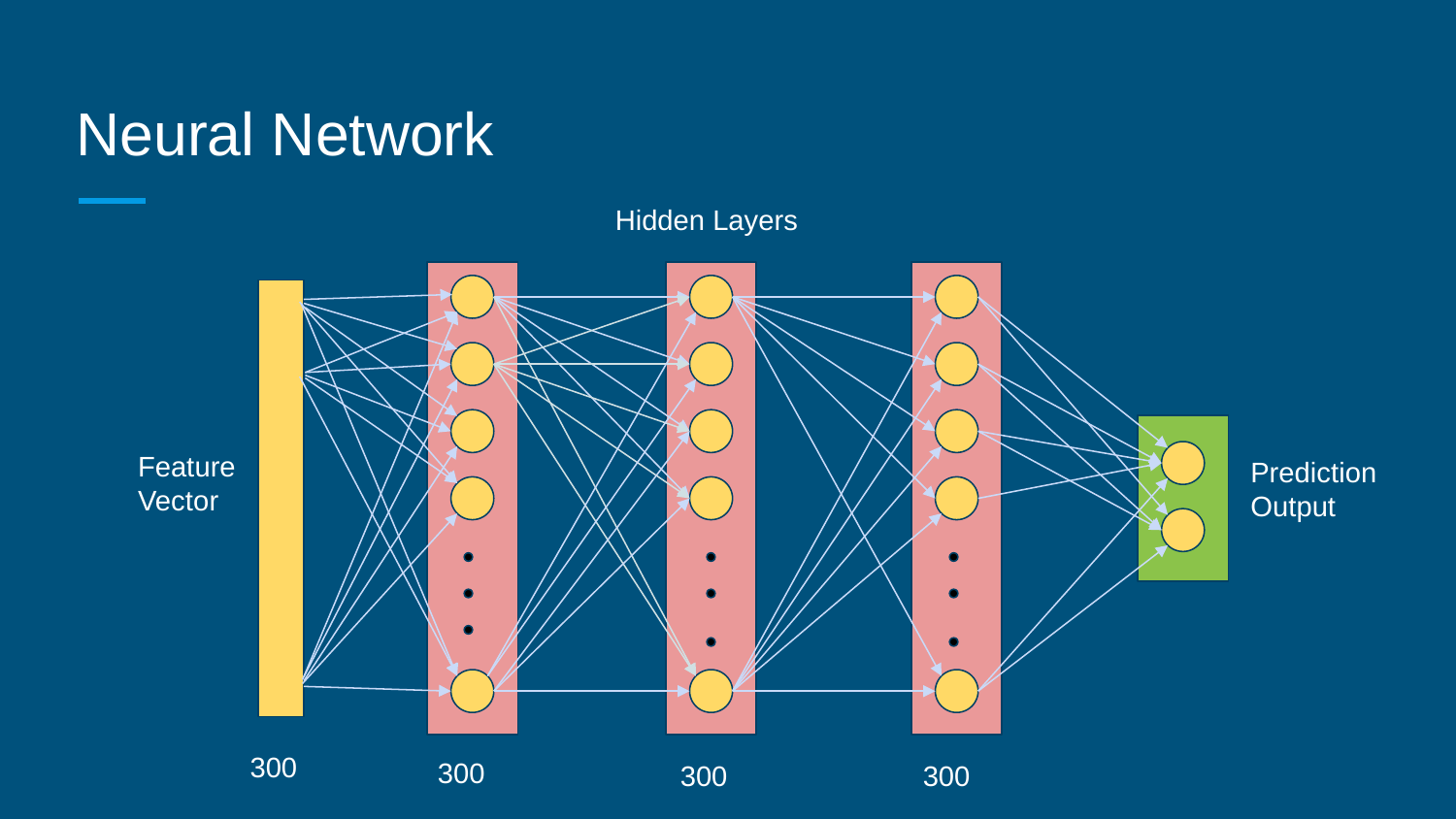

# Neural Network
Hidden Layers

Feature Vector
Prediction Output

300
300
300
300